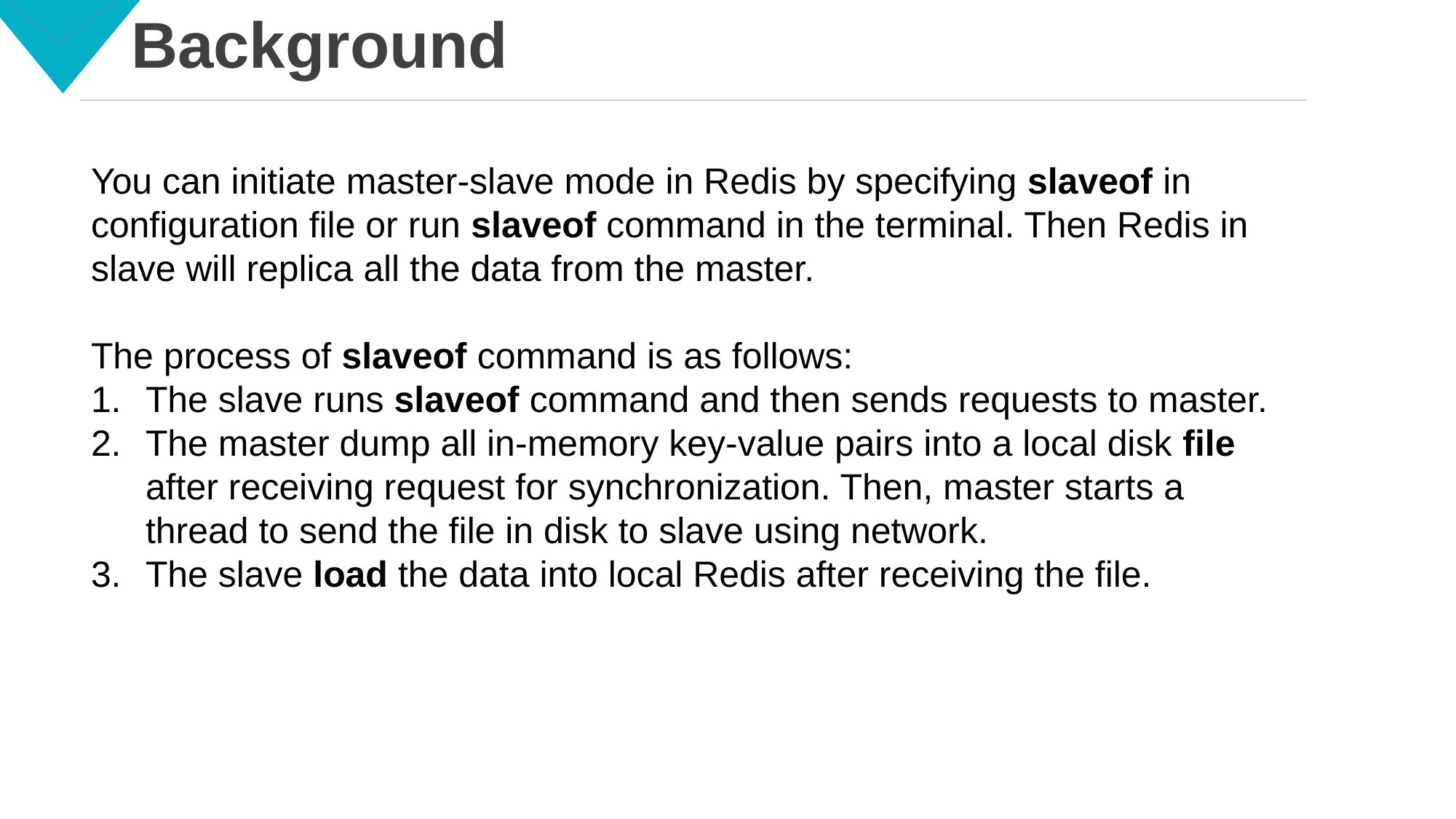

Background
You can initiate master-slave mode in Redis by specifying slaveof in configuration file or run slaveof command in the terminal. Then Redis in slave will replica all the data from the master.

The process of slaveof command is as follows:
The slave runs slaveof command and then sends requests to master.
The master dump all in-memory key-value pairs into a local disk file after receiving request for synchronization. Then, master starts a thread to send the file in disk to slave using network.
The slave load the data into local Redis after receiving the file.